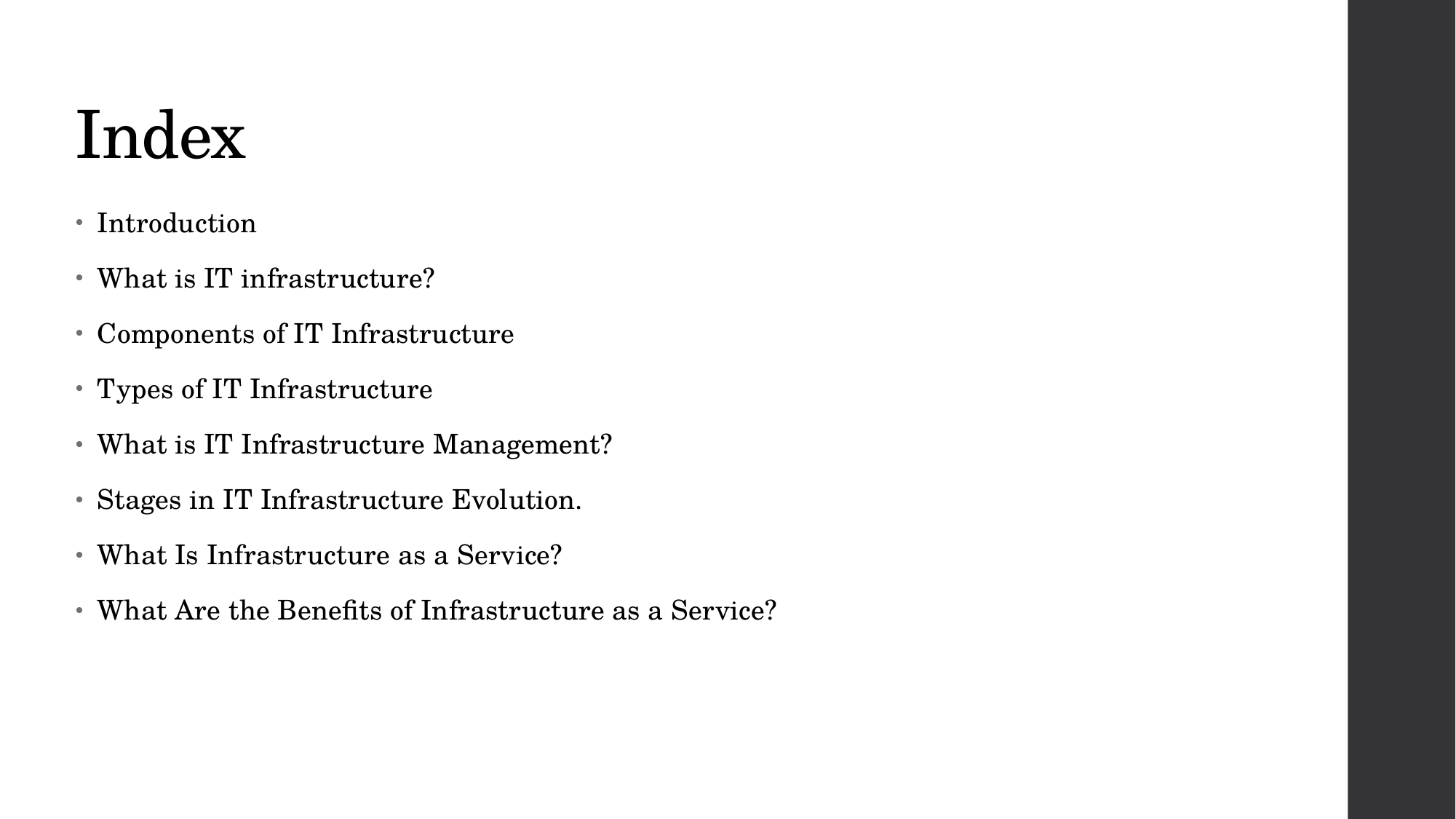

# Index
Introduction
What is IT infrastructure?
Components of IT Infrastructure
Types of IT Infrastructure
What is IT Infrastructure Management?
Stages in IT Infrastructure Evolution.
What Is Infrastructure as a Service?
What Are the Benefits of Infrastructure as a Service?